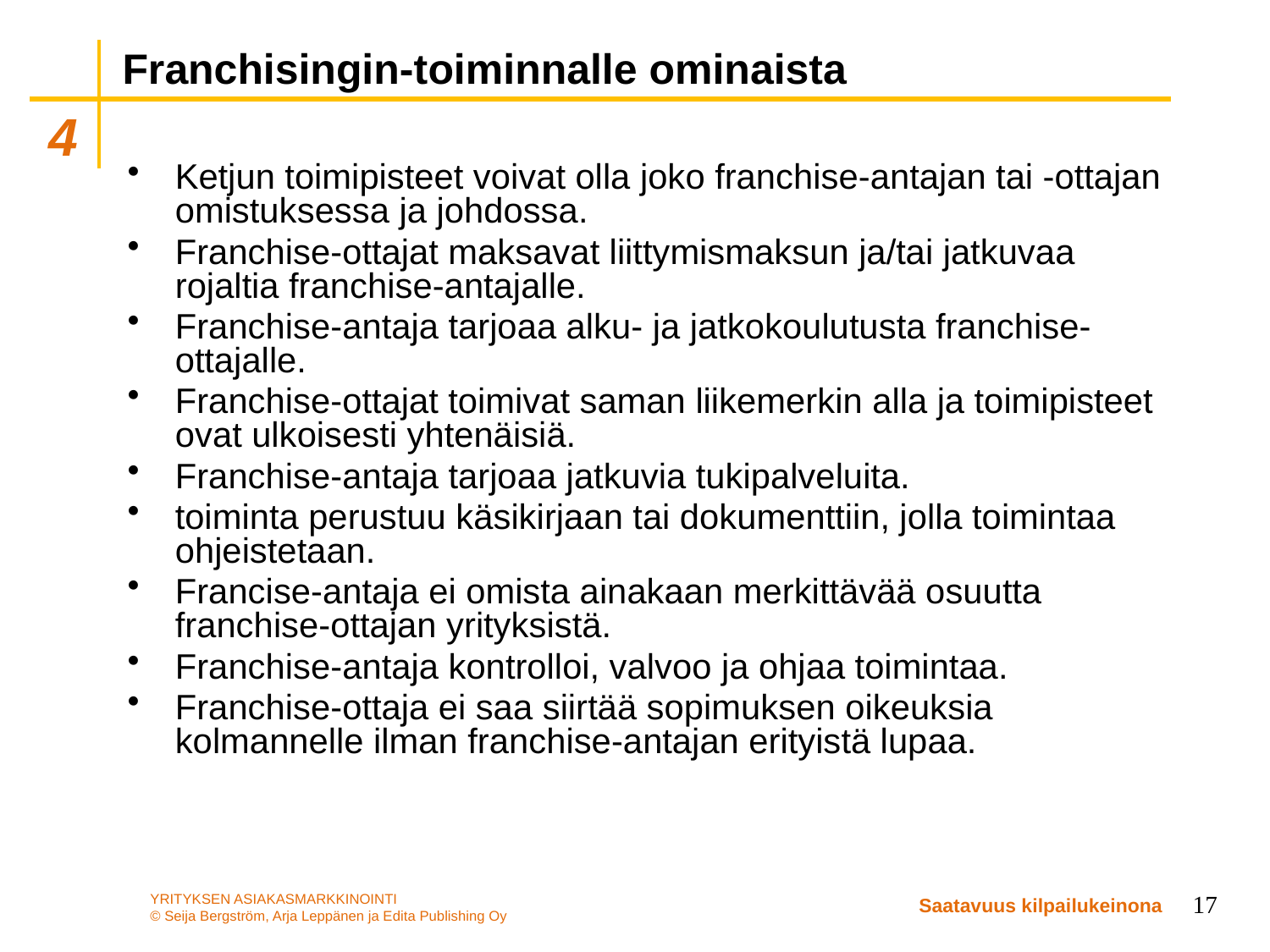

# Franchisingin-toiminnalle ominaista
Ketjun toimipisteet voivat olla joko franchise-antajan tai -ottajan omistuksessa ja johdossa.
Franchise-ottajat maksavat liittymismaksun ja/tai jatkuvaa rojaltia franchise-antajalle.
Franchise-antaja tarjoaa alku- ja jatkokoulutusta franchise-ottajalle.
Franchise-ottajat toimivat saman liikemerkin alla ja toimipisteet ovat ulkoisesti yhtenäisiä.
Franchise-antaja tarjoaa jatkuvia tukipalveluita.
toiminta perustuu käsikirjaan tai dokumenttiin, jolla toimintaa ohjeistetaan.
Francise-antaja ei omista ainakaan merkittävää osuutta franchise-ottajan yrityksistä.
Franchise-antaja kontrolloi, valvoo ja ohjaa toimintaa.
Franchise-ottaja ei saa siirtää sopimuksen oikeuksia kolmannelle ilman franchise-antajan erityistä lupaa.

17